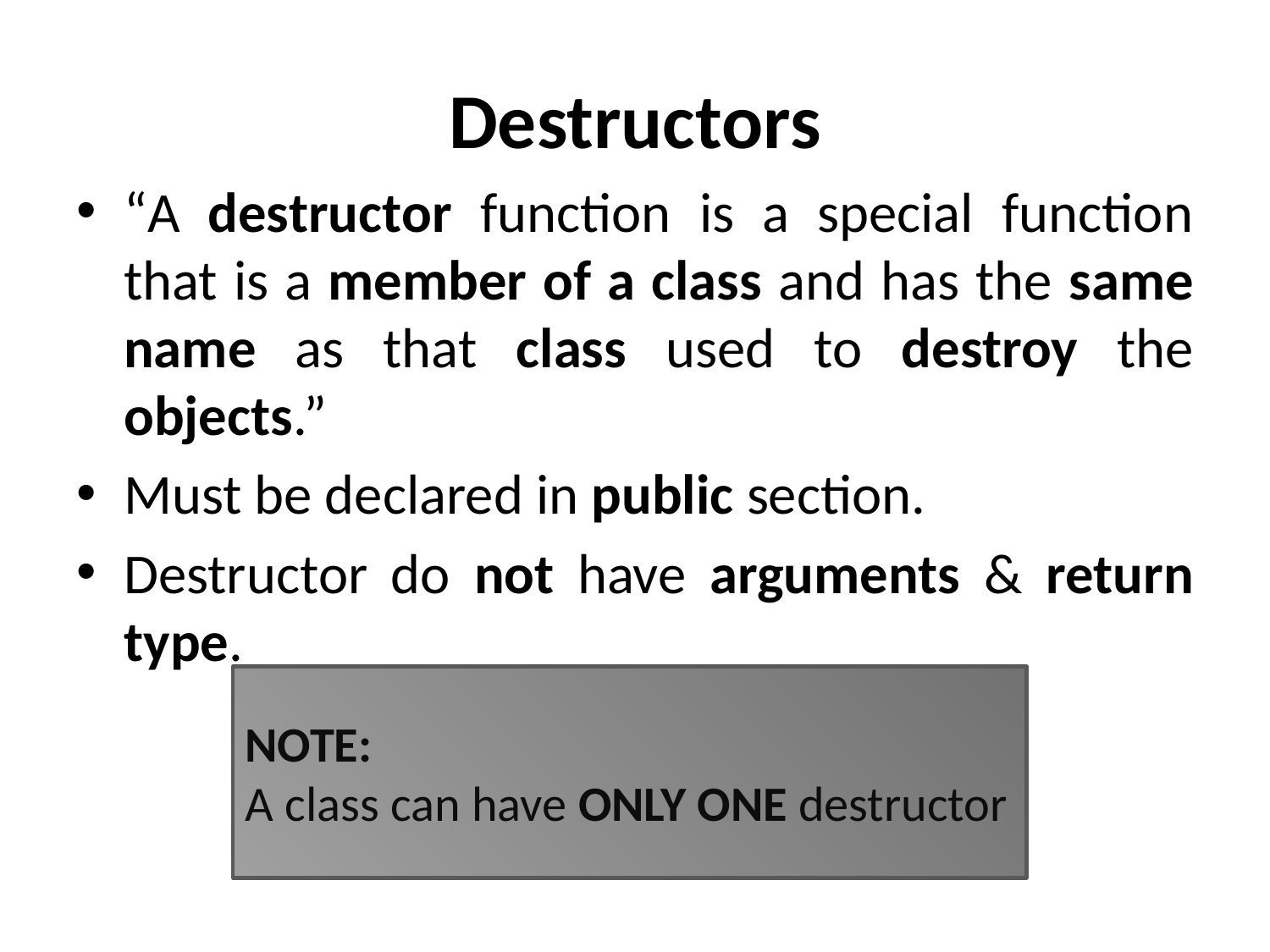

# Destructors
“A destructor function is a special function that is a member of a class and has the same name as that class used to destroy the objects.”
Must be declared in public section.
Destructor do not have arguments & return type.

NOTE:
A class can have ONLY ONE destructor